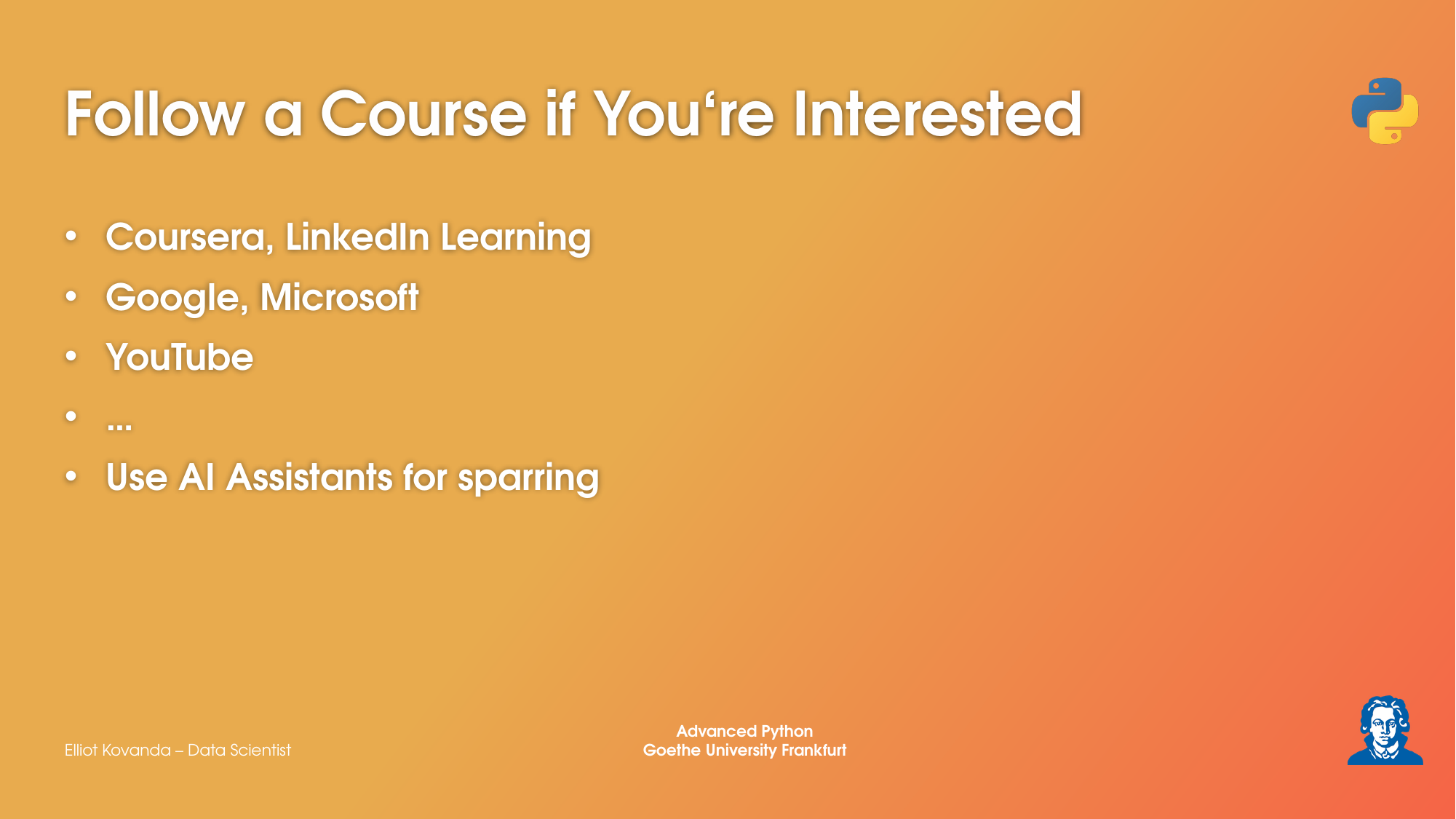

# Follow a Course if You‘re Interested
Coursera, LinkedIn Learning
Google, Microsoft
YouTube
…
Use AI Assistants for sparring

Elliot Kovanda – Data Scientist